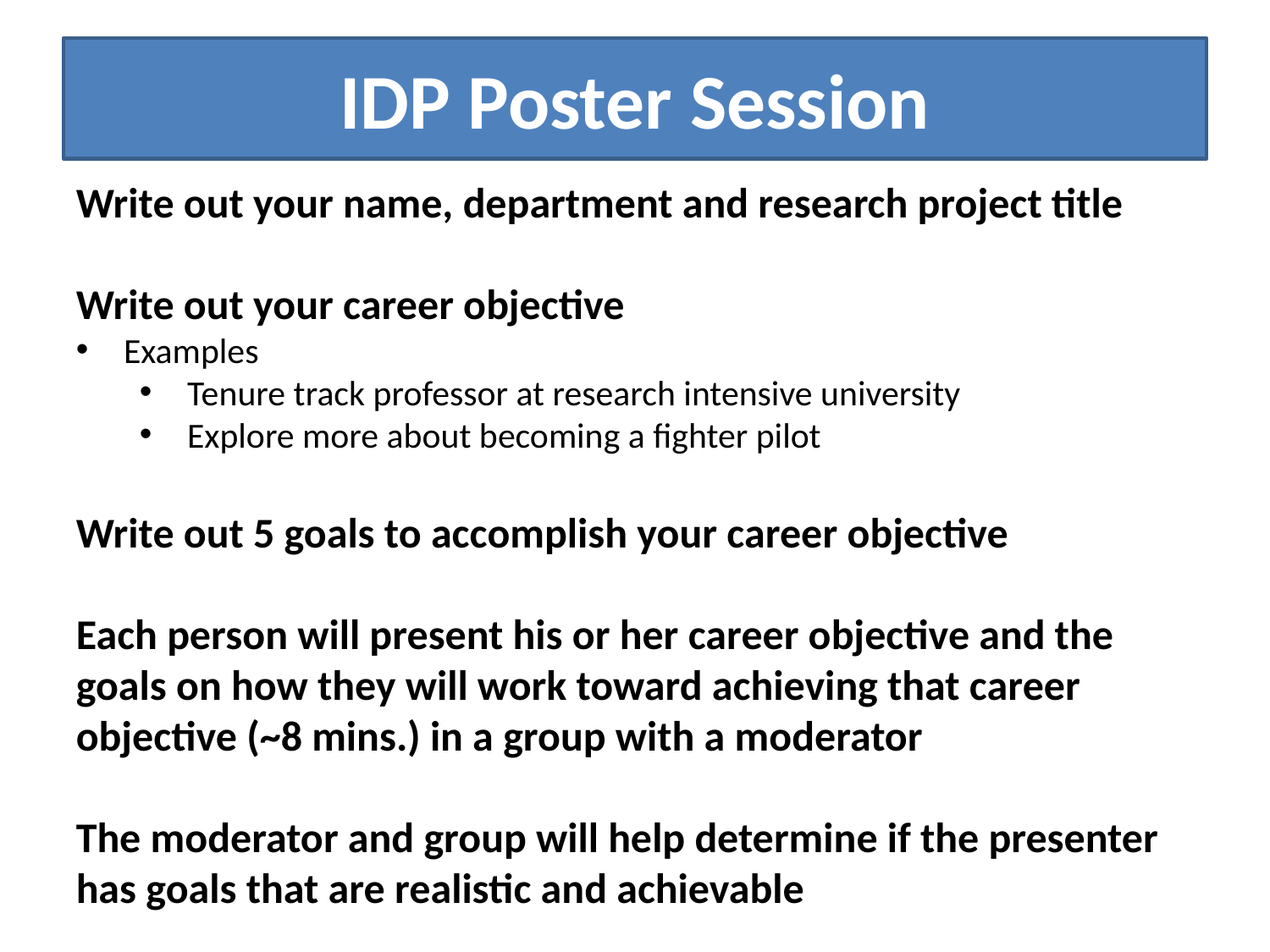

# IDP Poster Session
Write out your name, department and research project title

Write out your career objective
Examples
Tenure track professor at research intensive university
Explore more about becoming a fighter pilot

Write out 5 goals to accomplish your career objective

Each person will present his or her career objective and the goals on how they will work toward achieving that career objective (~8 mins.) in a group with a moderator

The moderator and group will help determine if the presenter has goals that are realistic and achievable